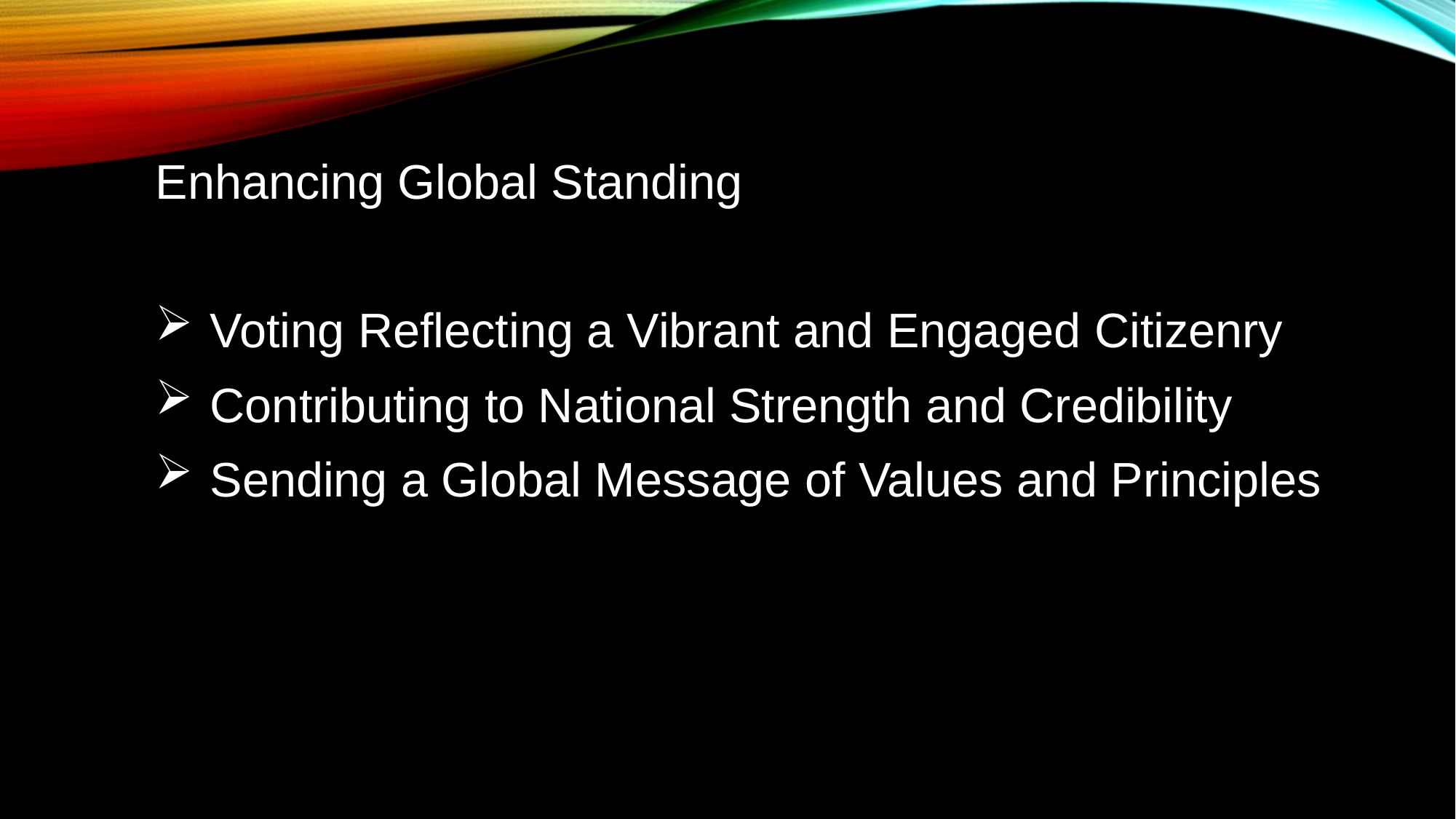

Enhancing Global Standing

Voting Reflecting a Vibrant and Engaged Citizenry
Contributing to National Strength and Credibility
Sending a Global Message of Values and Principles